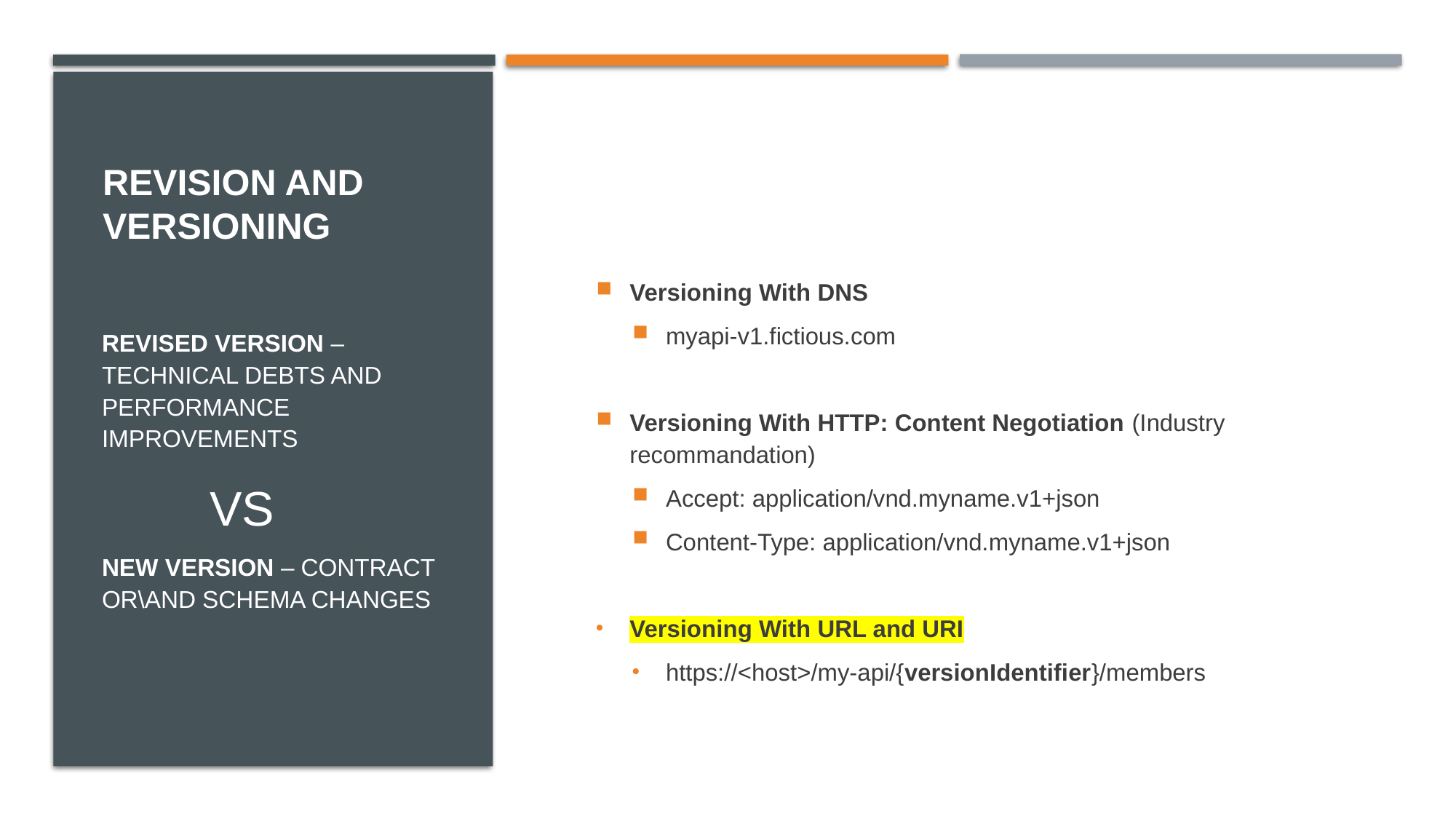

# Revision and Versioning

Versioning With DNS
myapi-v1.fictious.com

Versioning With HTTP: Content Negotiation (Industry recommandation)
Accept: application/vnd.myname.v1+json
Content-Type: application/vnd.myname.v1+json

Versioning With URL and URI
https://<host>/my-api/{versionIdentifier}/members

REVISED VERSION –  technical debts and performance improvements
                vs
New Version – contract OR\AND schema changes